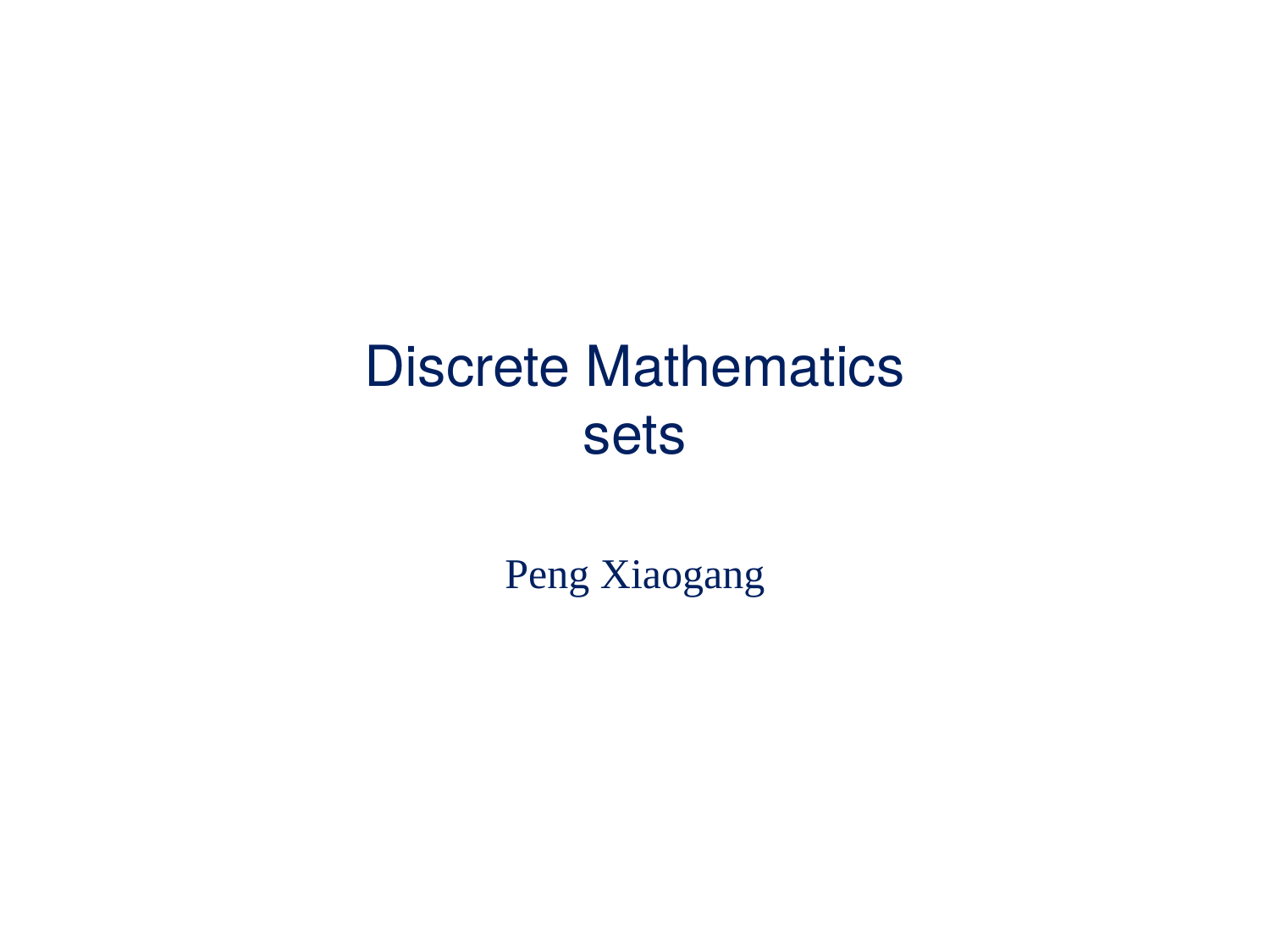

# Discrete Mathematics sets
Peng Xiaogang
1